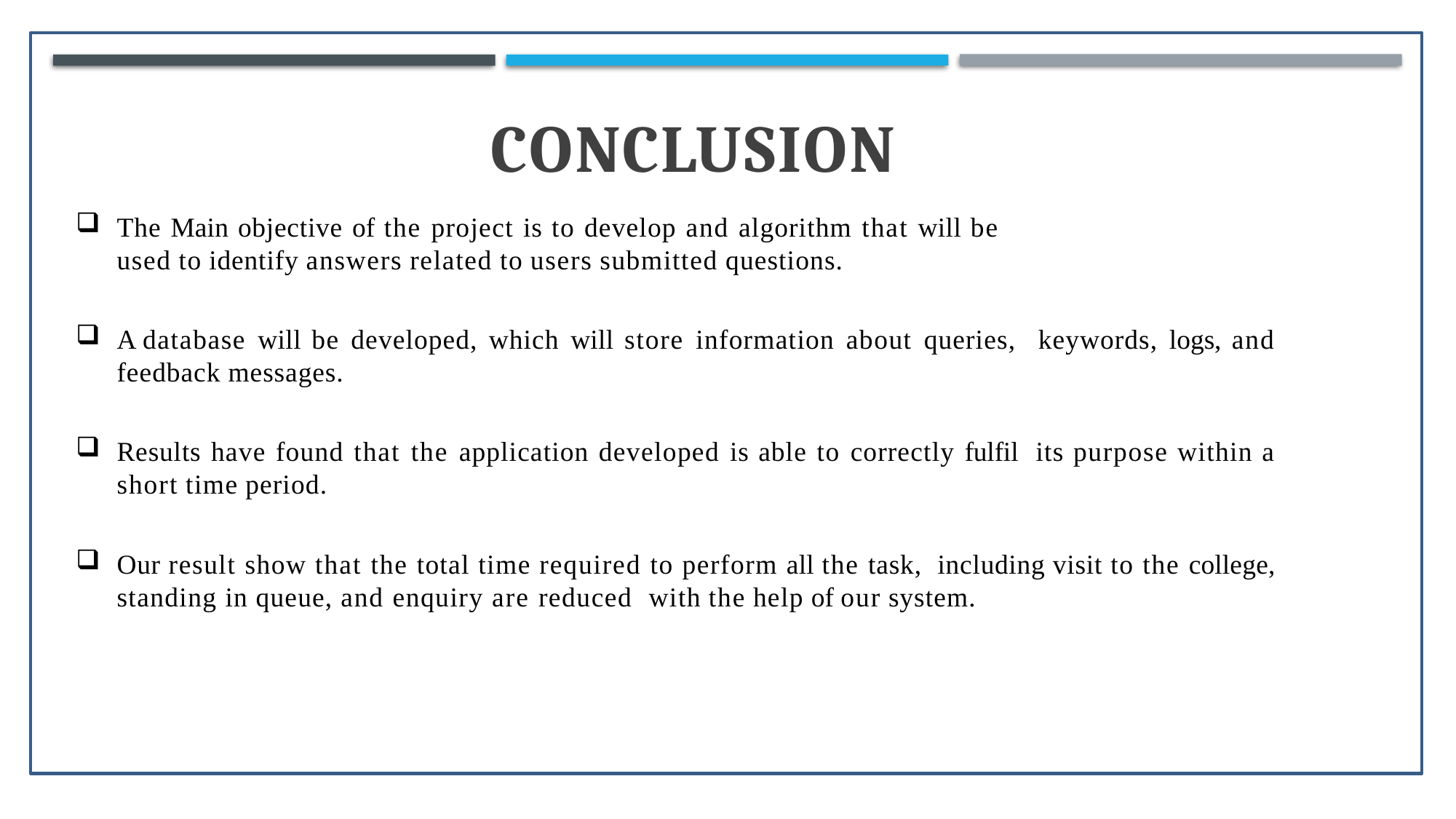

# Conclusion
The Main objective of the project is to develop and algorithm that will be
used to identify answers related to users submitted questions.

A database will be developed, which will store information about queries,  keywords, logs, and feedback messages.

Results have found that the application developed is able to correctly fulfil  its purpose within a short time period.

Our result show that the total time required to perform all the task,  including visit to the college, standing in queue, and enquiry are reduced  with the help of our system.